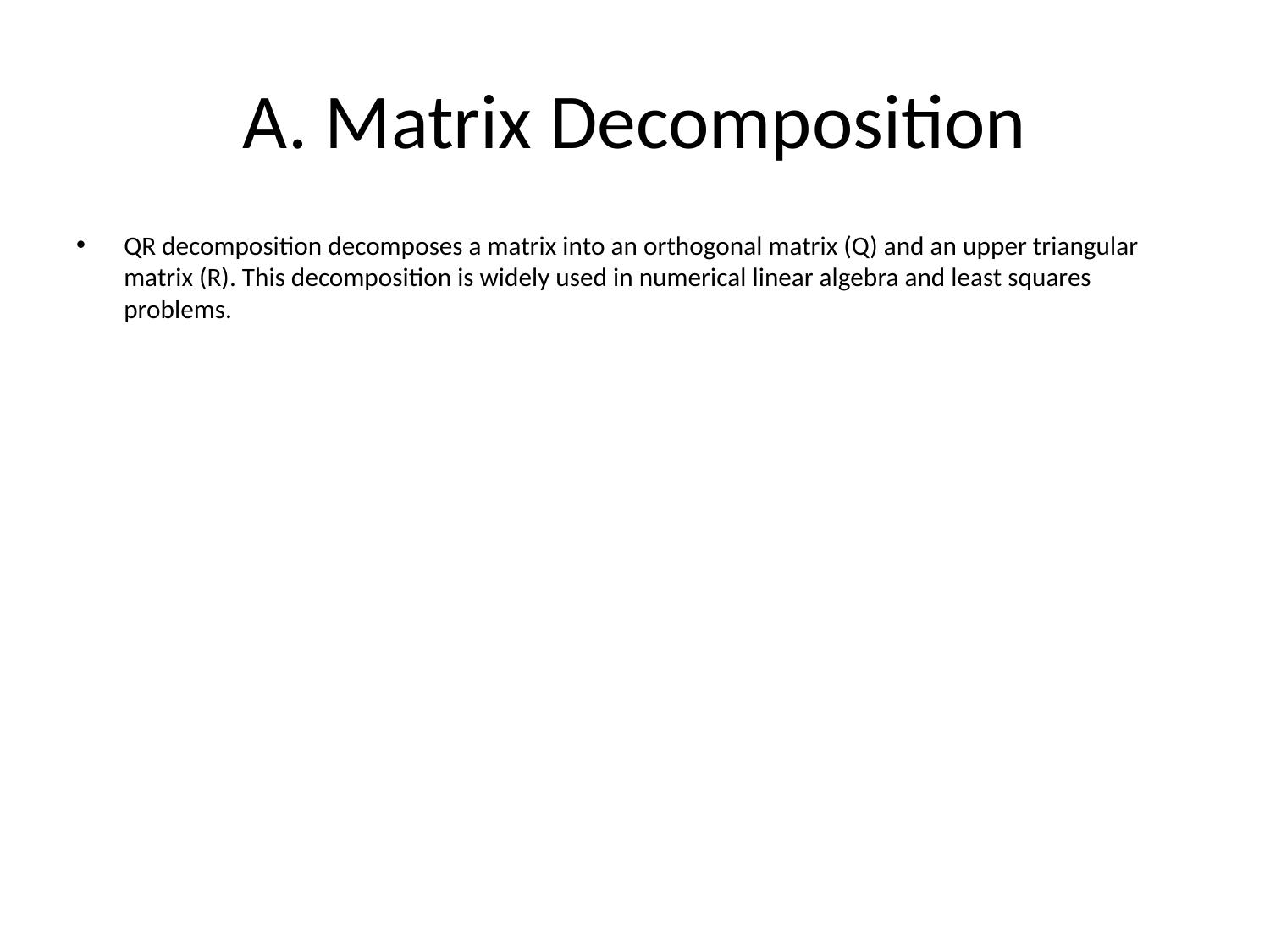

# A. Matrix Decomposition
QR decomposition decomposes a matrix into an orthogonal matrix (Q) and an upper triangular matrix (R). This decomposition is widely used in numerical linear algebra and least squares problems.